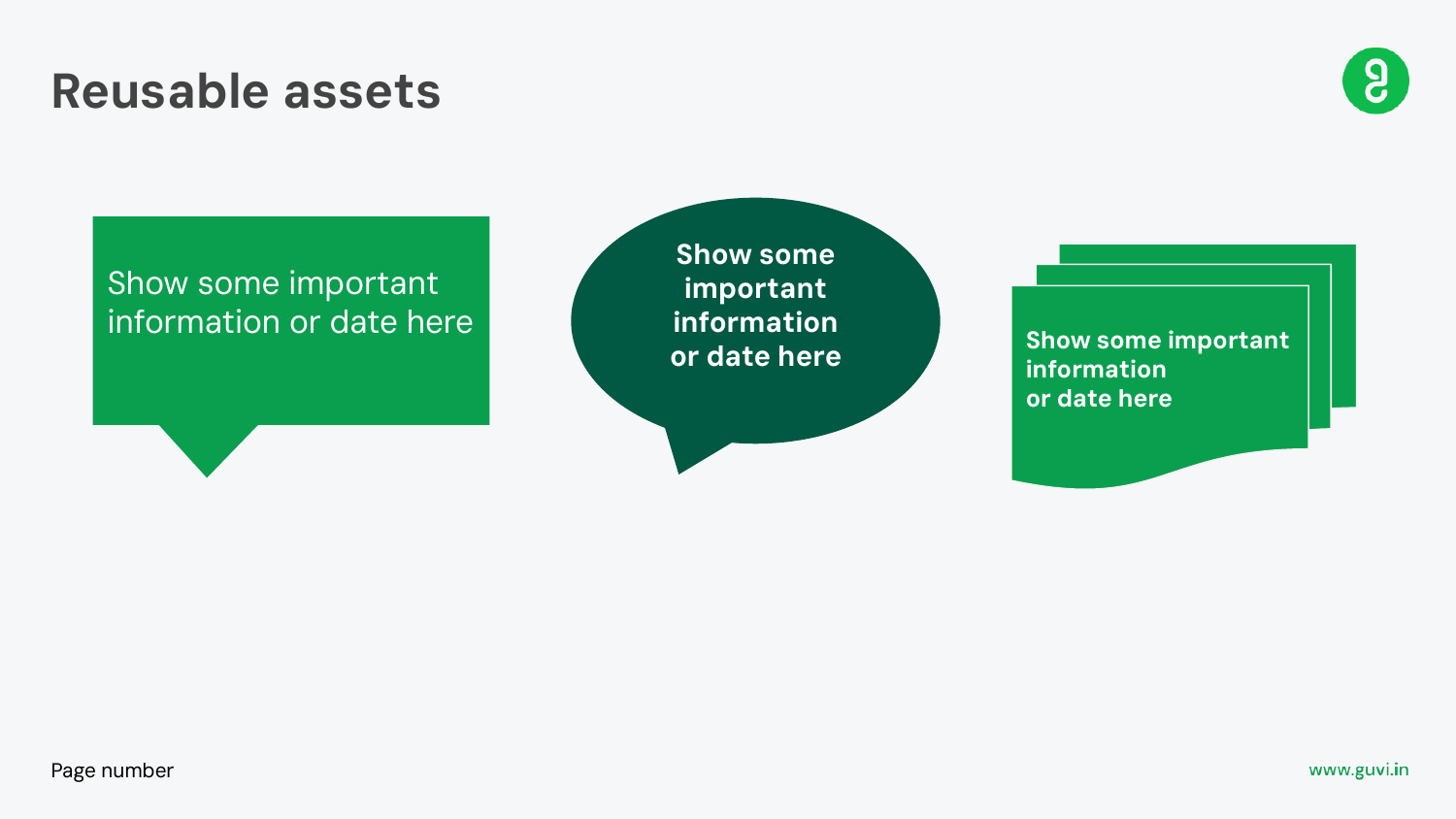

# Reusable assets
Show some important information
or date here

Show some important information or date here

Show some important information
or date here

Page number